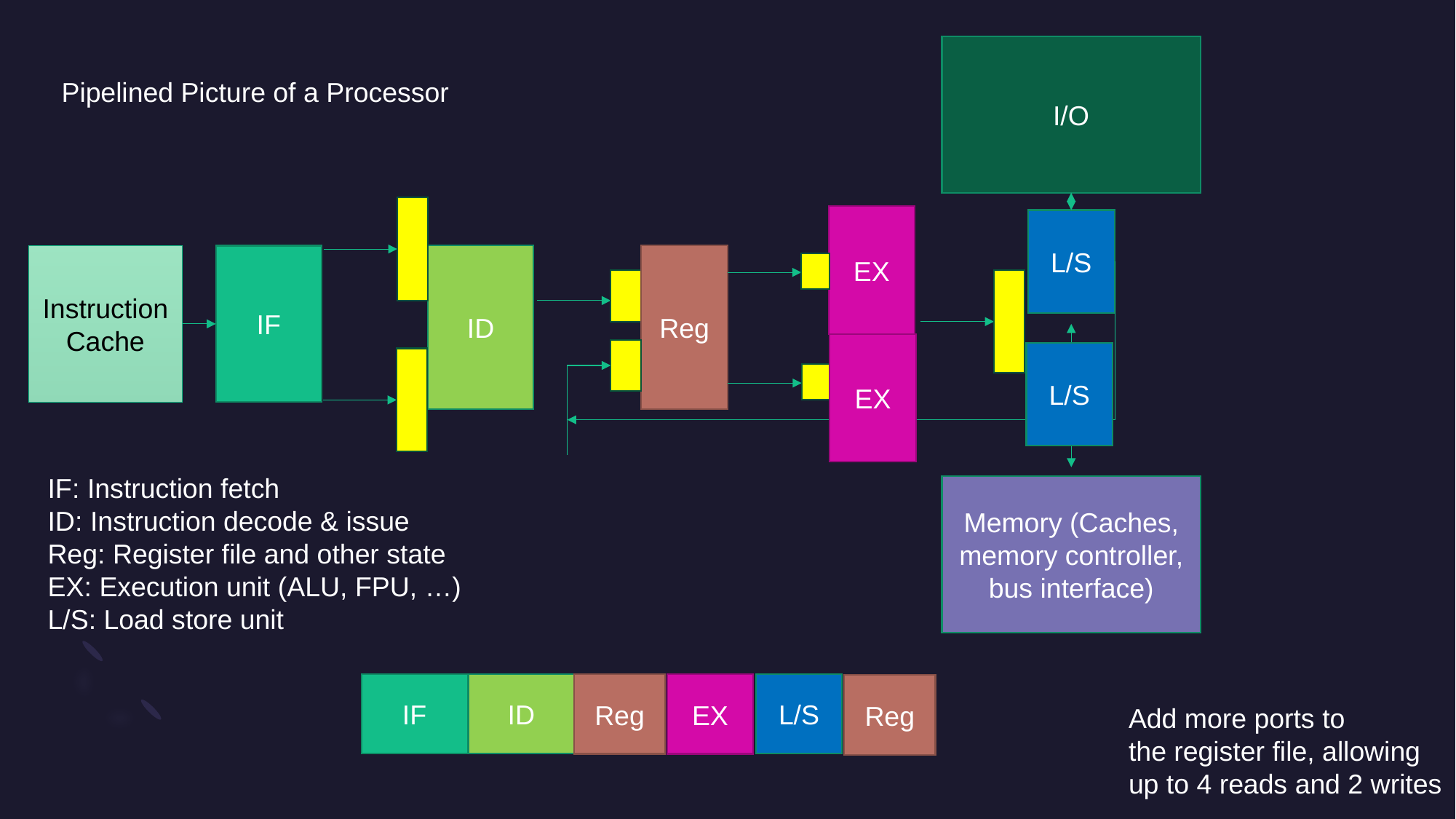

I/O
Pipelined Picture of a Processor

EX
L/S
Reg
ID
Instruction Cache
IF

EX

L/S

IF: Instruction fetch
ID: Instruction decode & issue
Reg: Register file and other state
EX: Execution unit (ALU, FPU, …)
L/S: Load store unit
Memory (Caches, memory controller, bus interface)
L/S
EX
IF
ID
Reg
Reg
Add more ports to
the register file, allowing
up to 4 reads and 2 writes